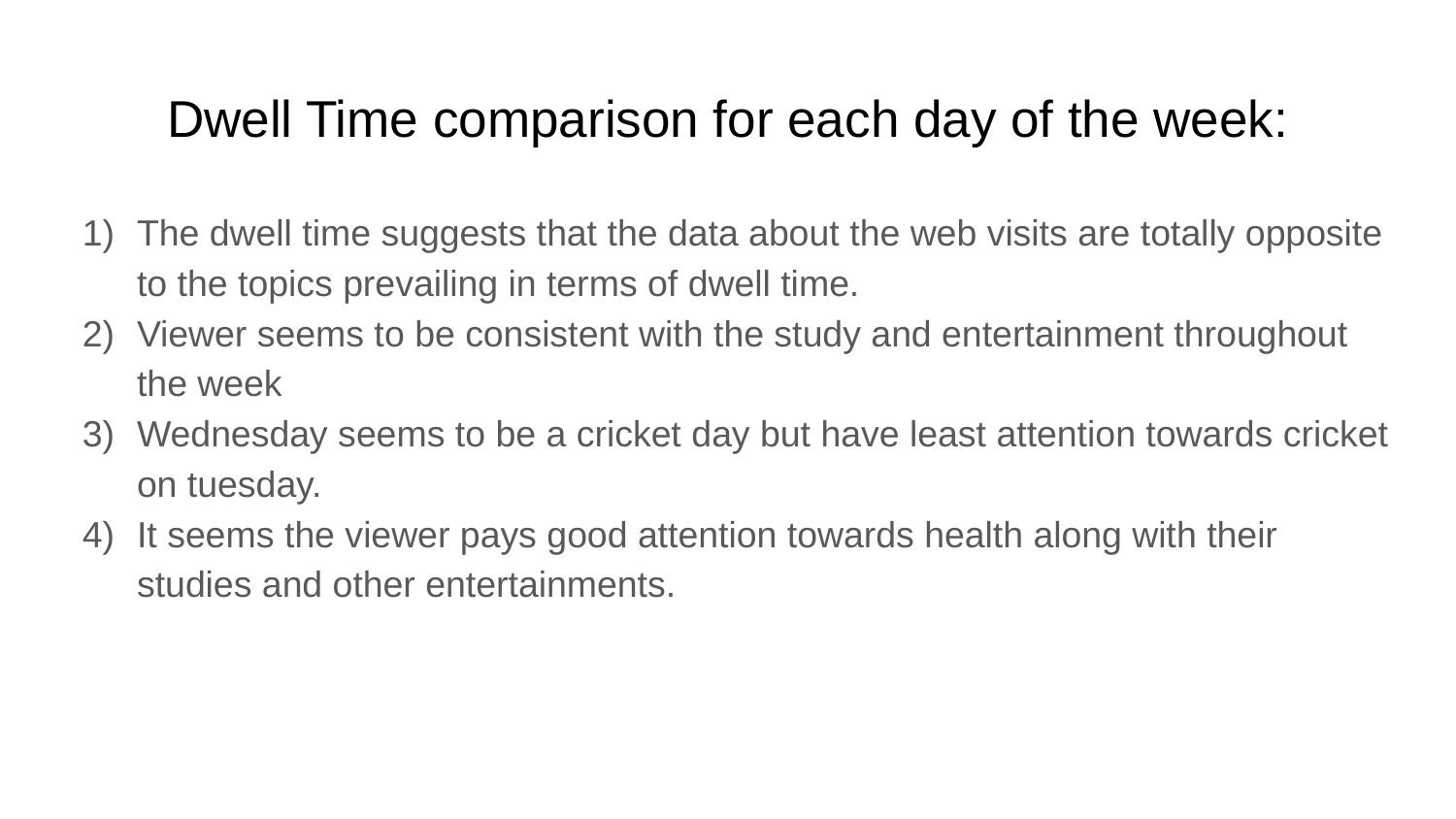

# Dwell Time comparison for each day of the week:

The dwell time suggests that the data about the web visits are totally opposite to the topics prevailing in terms of dwell time.
Viewer seems to be consistent with the study and entertainment throughout the week
Wednesday seems to be a cricket day but have least attention towards cricket on tuesday.
It seems the viewer pays good attention towards health along with their studies and other entertainments.